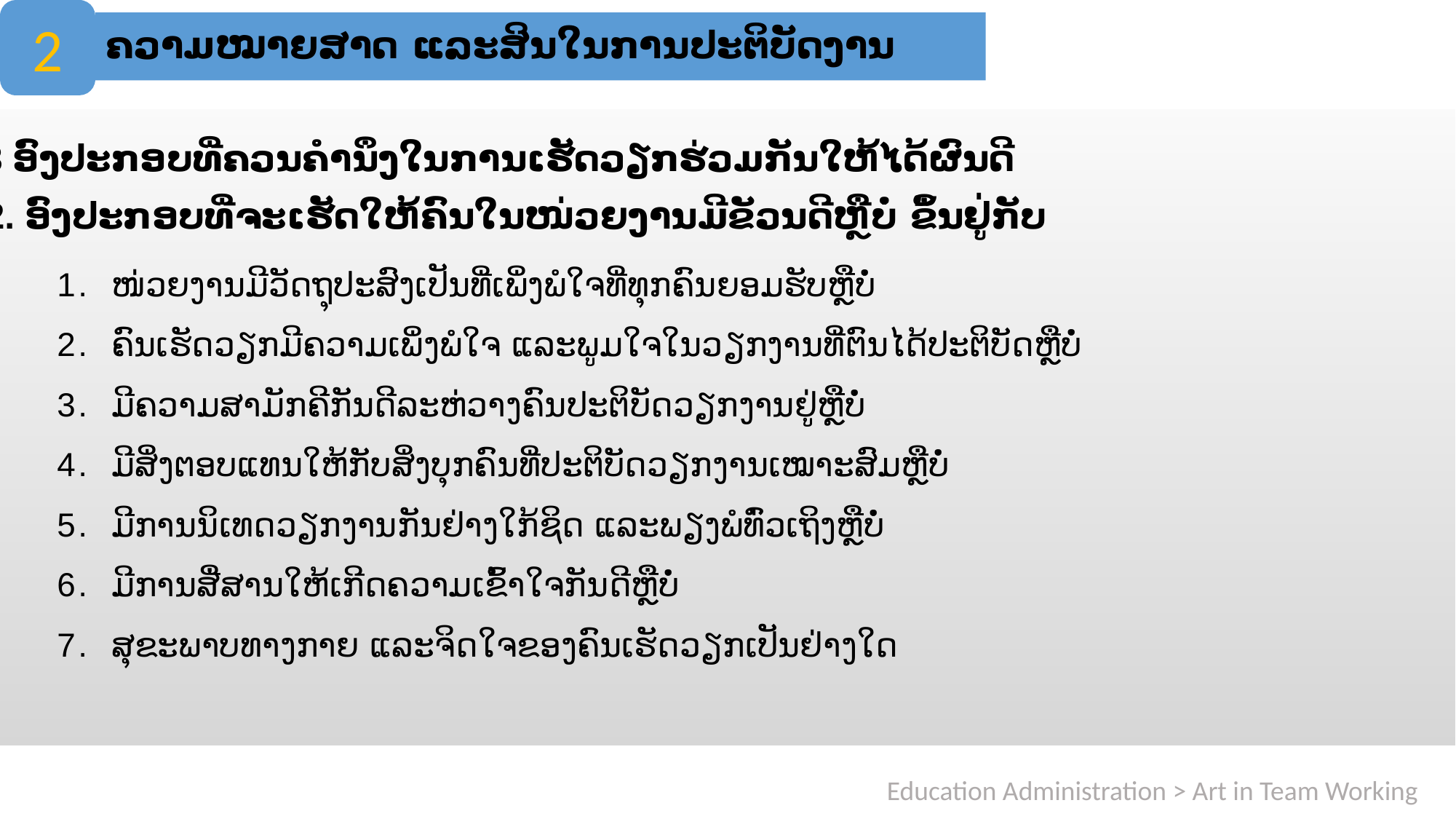

2
# ຄວາມໝາຍສາດ ແລະສິນໃນການປະຕິບັດງານ

2.3 ອົງປະກອບທີ່ຄວນຄຳນຶງໃນການເຮັດວຽກຮ່ວມກັນໃຫ້ໄດ້ຜົນດີ
2. ອົງປະກອບທີ່ຈະເຮັດໃຫ້ຄົນໃນໜ່ວຍງານມີຂັວນດີຫຼືບໍ່ ຂຶ້ນຢູ່ກັບ
ໜ່ວຍງານມີວັດຖຸປະສົງເປັນທີ່ເພິ່ງພໍໃຈທີ່ທຸກຄົນຍອມຮັບຫຼືບໍ່
ຄົນເຮັດວຽກມີຄວາມເພິ່ງພໍໃຈ ແລະພູມໃຈໃນວຽກງານທີ່ຕົນໄດ້ປະຕິບັດຫຼືບໍ່
ມີຄວາມສາມັກຄີກັນດີລະຫ່ວາງຄົນປະຕິບັດວຽກງານຢູ່ຫຼືບໍ່
ມີສິ່ງຕອບແທນໃຫ້ກັບສິ່ງບຸກຄົນທີ່ປະຕິບັດວຽກງານເໝາະສົມຫຼືບໍ່
ມີການນິເທດວຽກງານກັນຢ່າງໃກ້ຊິດ ແລະພຽງພໍທົ່ວເຖິງຫຼືບໍ່
ມີການສື່ສານໃຫ້ເກີດຄວາມເຂົ້າໃຈກັນດີຫຼືບໍ່
ສຸຂະພາບທາງກາຍ ແລະຈິດໃຈຂອງຄົນເຮັດວຽກເປັນຢ່າງໃດ
Education Administration > Art in Team Working